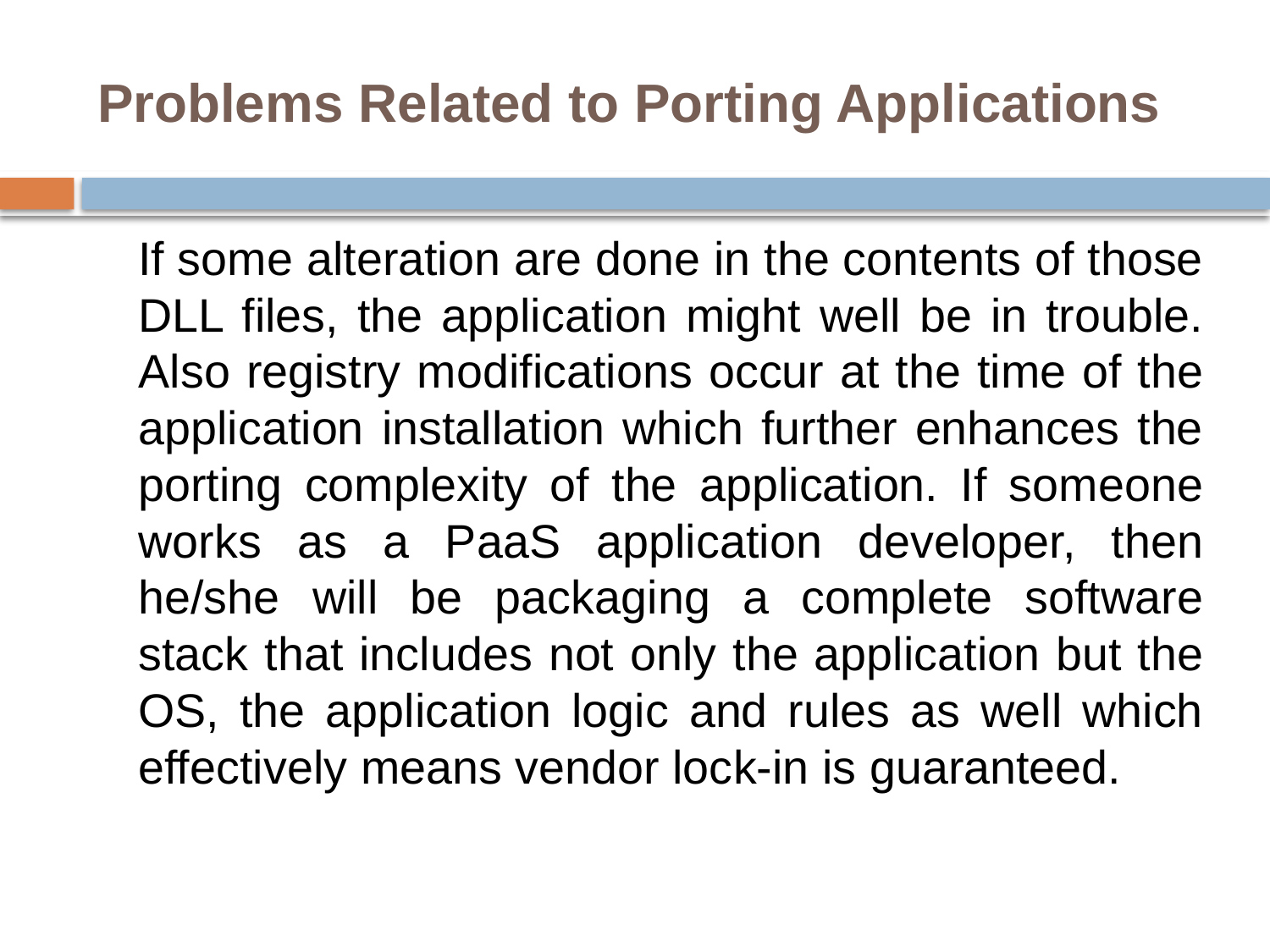

# Problems Related to Porting Applications
   If some alteration are done in the contents of those DLL files, the application might well be in trouble. Also registry modifications occur at the time of the application installation which further enhances the porting complexity of the application. If someone works as a PaaS application developer, then he/she will be packaging a complete software stack that includes not only the application but the OS, the application logic and rules as well which effectively means vendor lock-in is guaranteed.